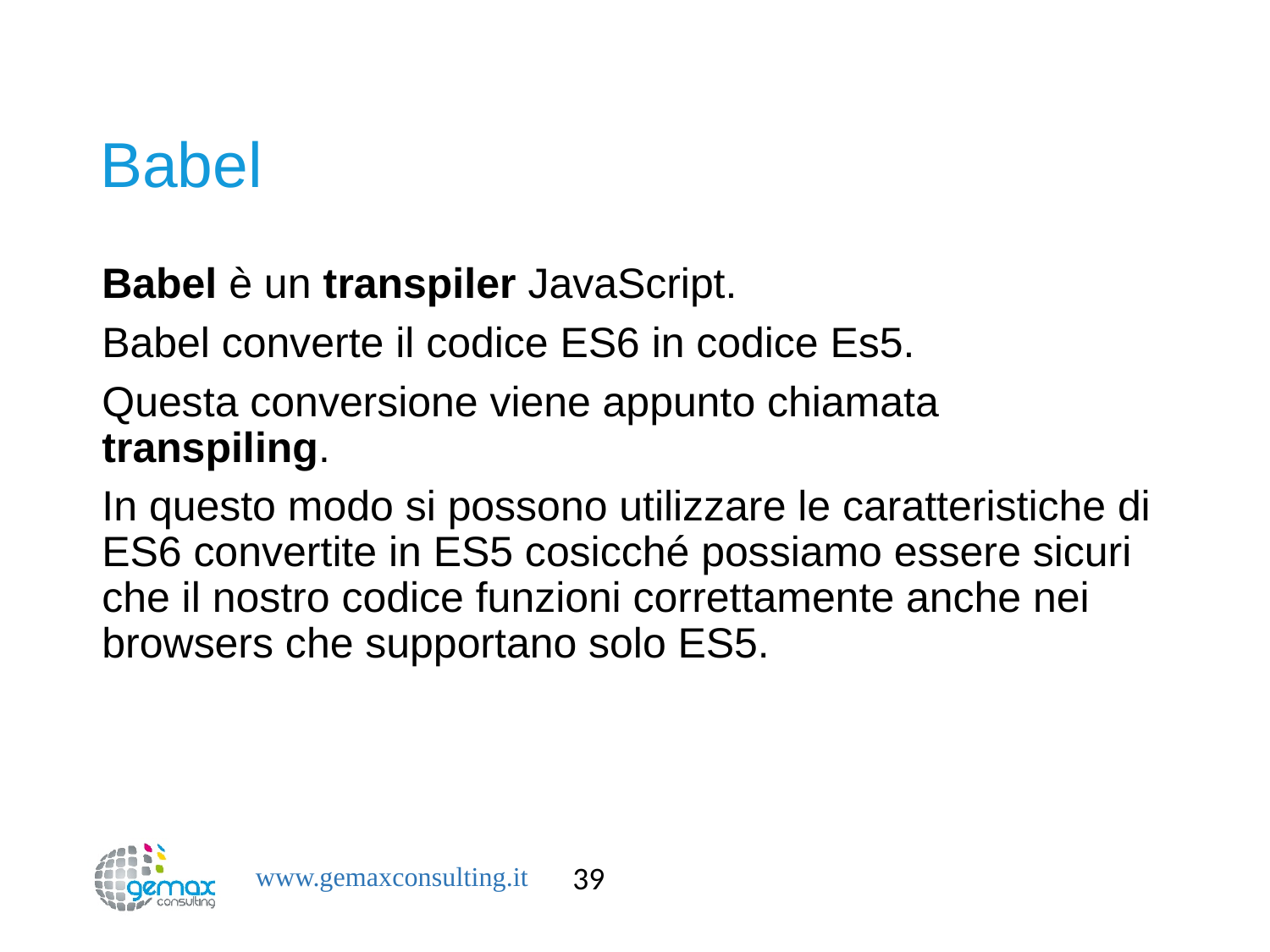

# Babel
Babel è un transpiler JavaScript.
Babel converte il codice ES6 in codice Es5.
Questa conversione viene appunto chiamata transpiling.
In questo modo si possono utilizzare le caratteristiche di ES6 convertite in ES5 cosicché possiamo essere sicuri che il nostro codice funzioni correttamente anche nei browsers che supportano solo ES5.

39